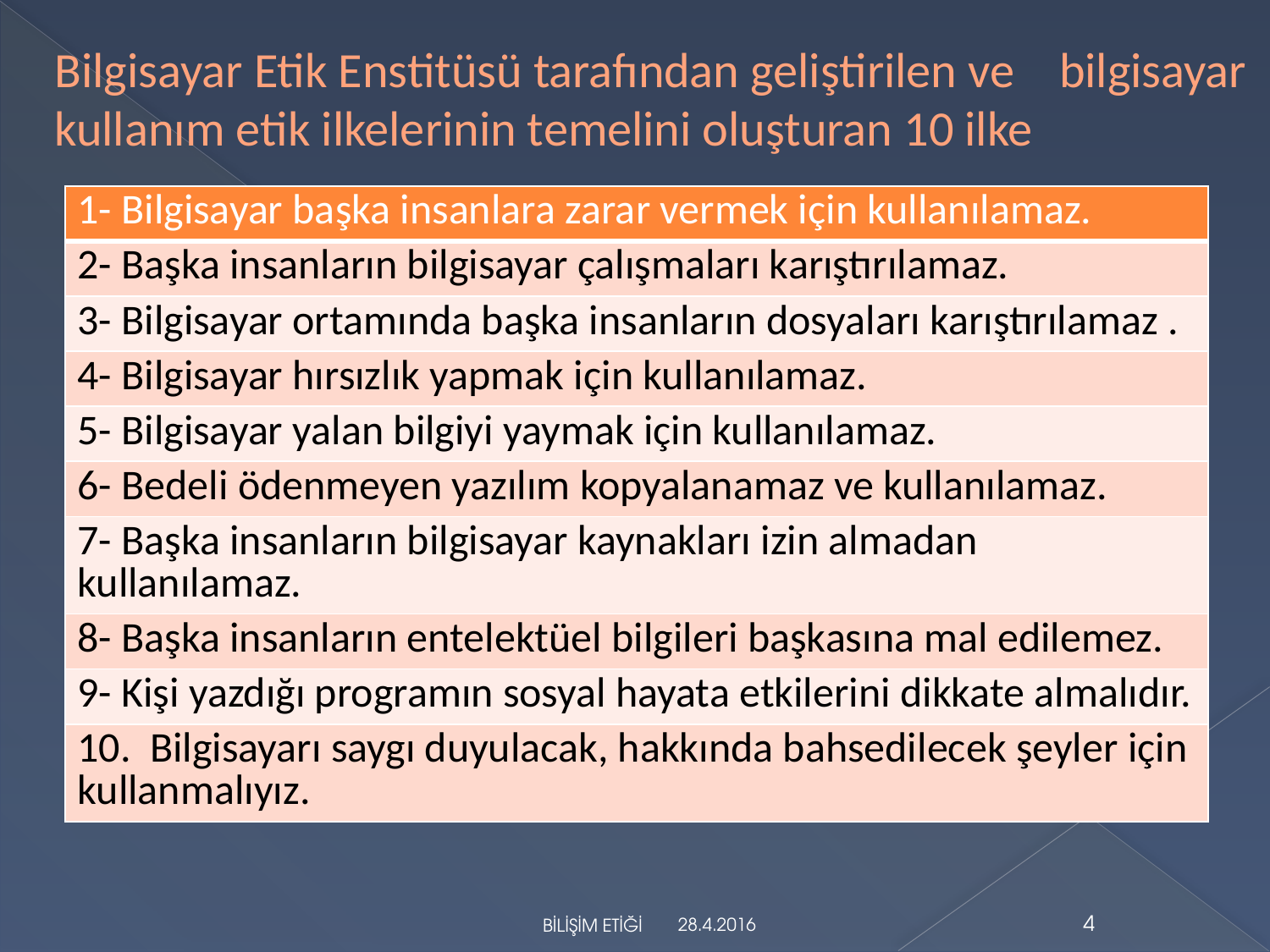

# Bilgisayar Etik Enstitüsü tarafından geliştirilen ve    bilgisayar kullanım etik ilkelerinin temelini oluşturan 10 ilke
| 1- Bilgisayar başka insanlara zarar vermek için kullanılamaz. |
| --- |
| 2- Başka insanların bilgisayar çalışmaları karıştırılamaz. |
| 3- Bilgisayar ortamında başka insanların dosyaları karıştırılamaz . |
| 4- Bilgisayar hırsızlık yapmak için kullanılamaz. |
| 5- Bilgisayar yalan bilgiyi yaymak için kullanılamaz. |
| 6- Bedeli ödenmeyen yazılım kopyalanamaz ve kullanılamaz. |
| 7- Başka insanların bilgisayar kaynakları izin almadan kullanılamaz. |
| 8- Başka insanların entelektüel bilgileri başkasına mal edilemez. |
| 9- Kişi yazdığı programın sosyal hayata etkilerini dikkate almalıdır. |
| 10.  Bilgisayarı saygı duyulacak, hakkında bahsedilecek şeyler için kullanmalıyız. |
28.4.2016
BİLİŞİM ETİĞİ
4